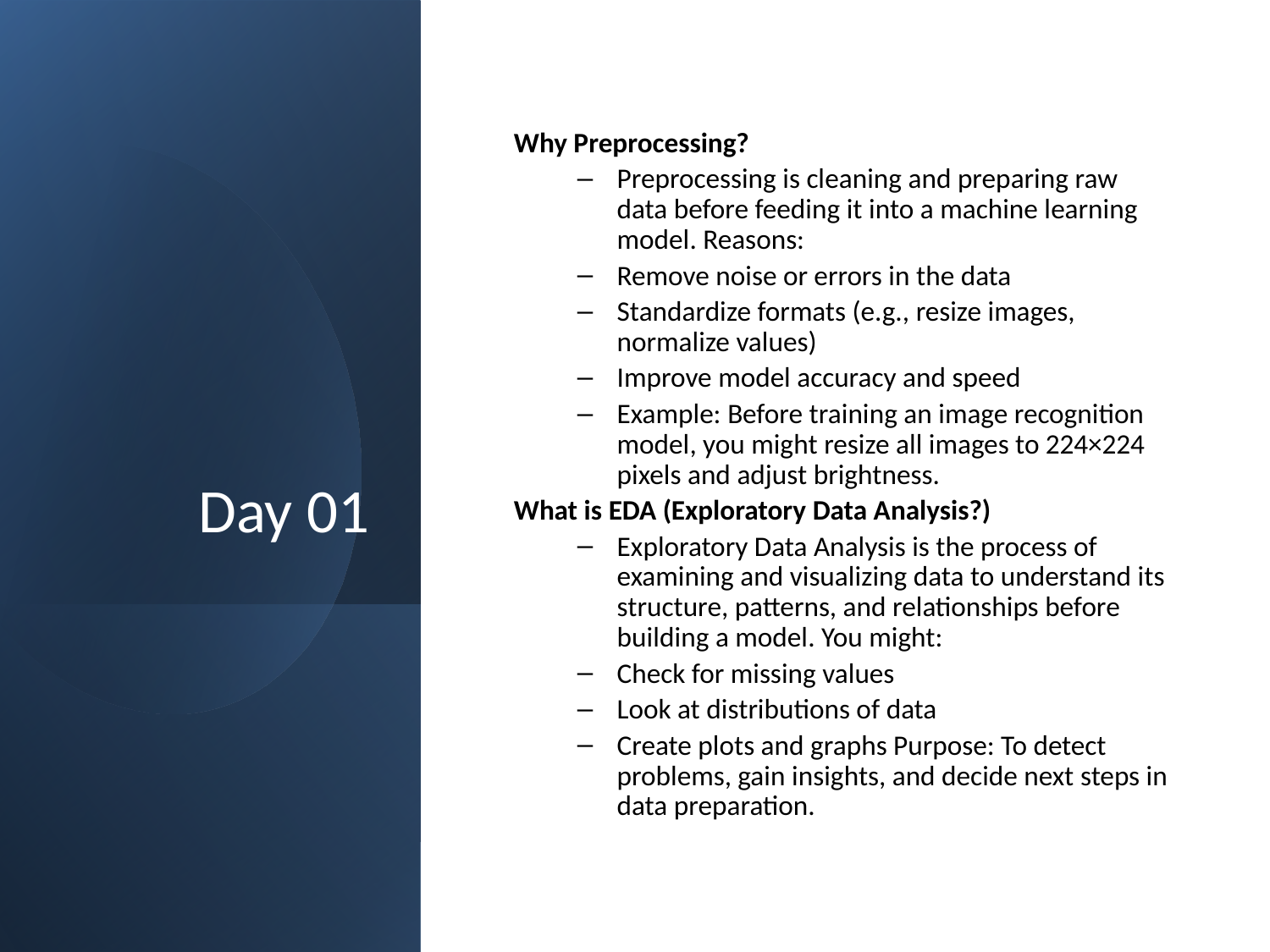

# Day 01
Why Preprocessing?
Preprocessing is cleaning and preparing raw data before feeding it into a machine learning model. Reasons:
Remove noise or errors in the data
Standardize formats (e.g., resize images, normalize values)
Improve model accuracy and speed
Example: Before training an image recognition model, you might resize all images to 224×224 pixels and adjust brightness.
What is EDA (Exploratory Data Analysis?)
Exploratory Data Analysis is the process of examining and visualizing data to understand its structure, patterns, and relationships before building a model. You might:
Check for missing values
Look at distributions of data
Create plots and graphs Purpose: To detect problems, gain insights, and decide next steps in data preparation.